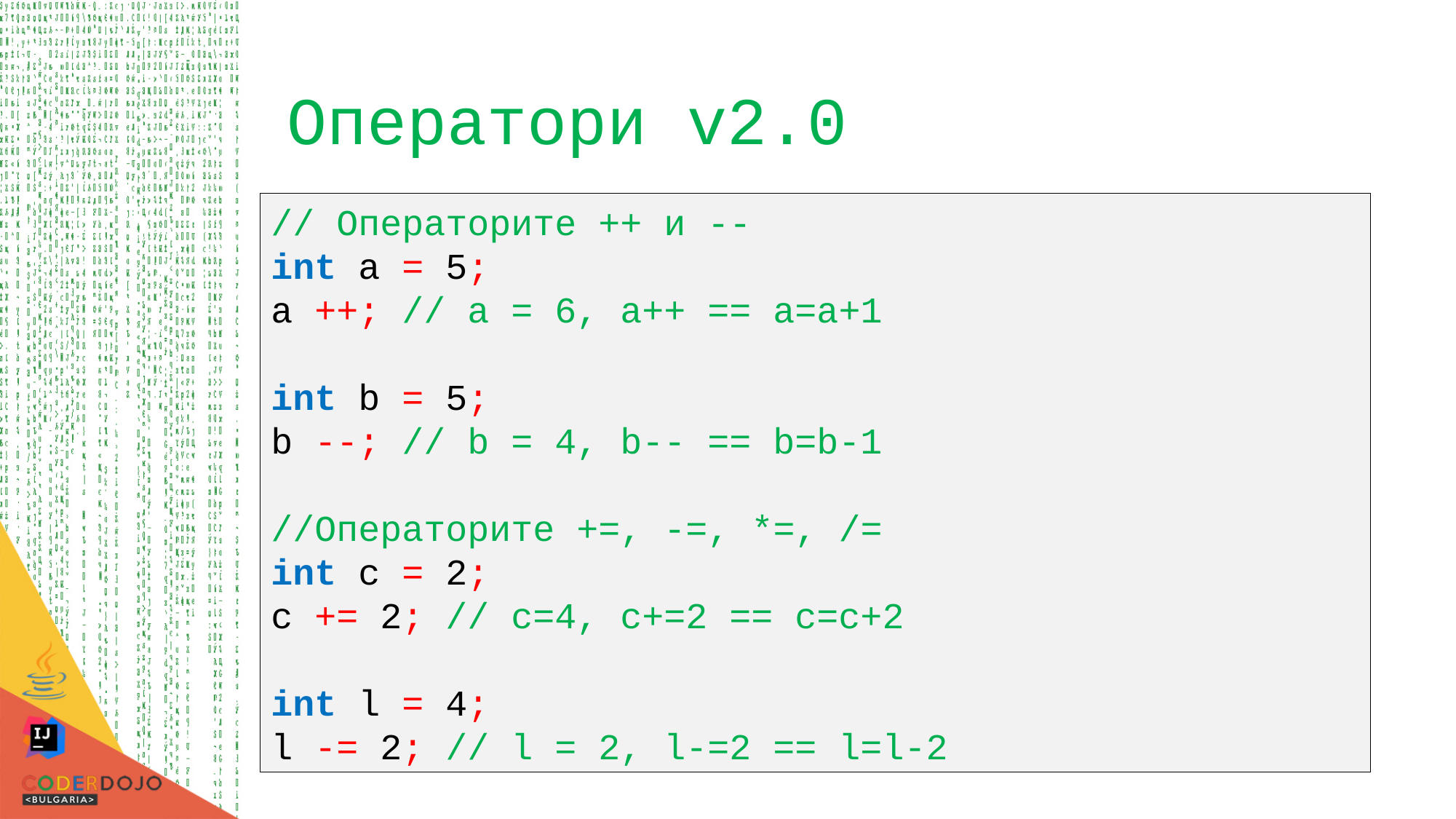

# Оператори v2.0
// Операторите ++ и --
int a = 5;
a ++; // а = 6, а++ == а=а+1

int b = 5;
b --; // b = 4, b-- == b=b-1

//Операторите +=, -=, *=, /=
int c = 2;
c += 2; // c=4, c+=2 == c=c+2

int l = 4;
l -= 2; // l = 2, l-=2 == l=l-2